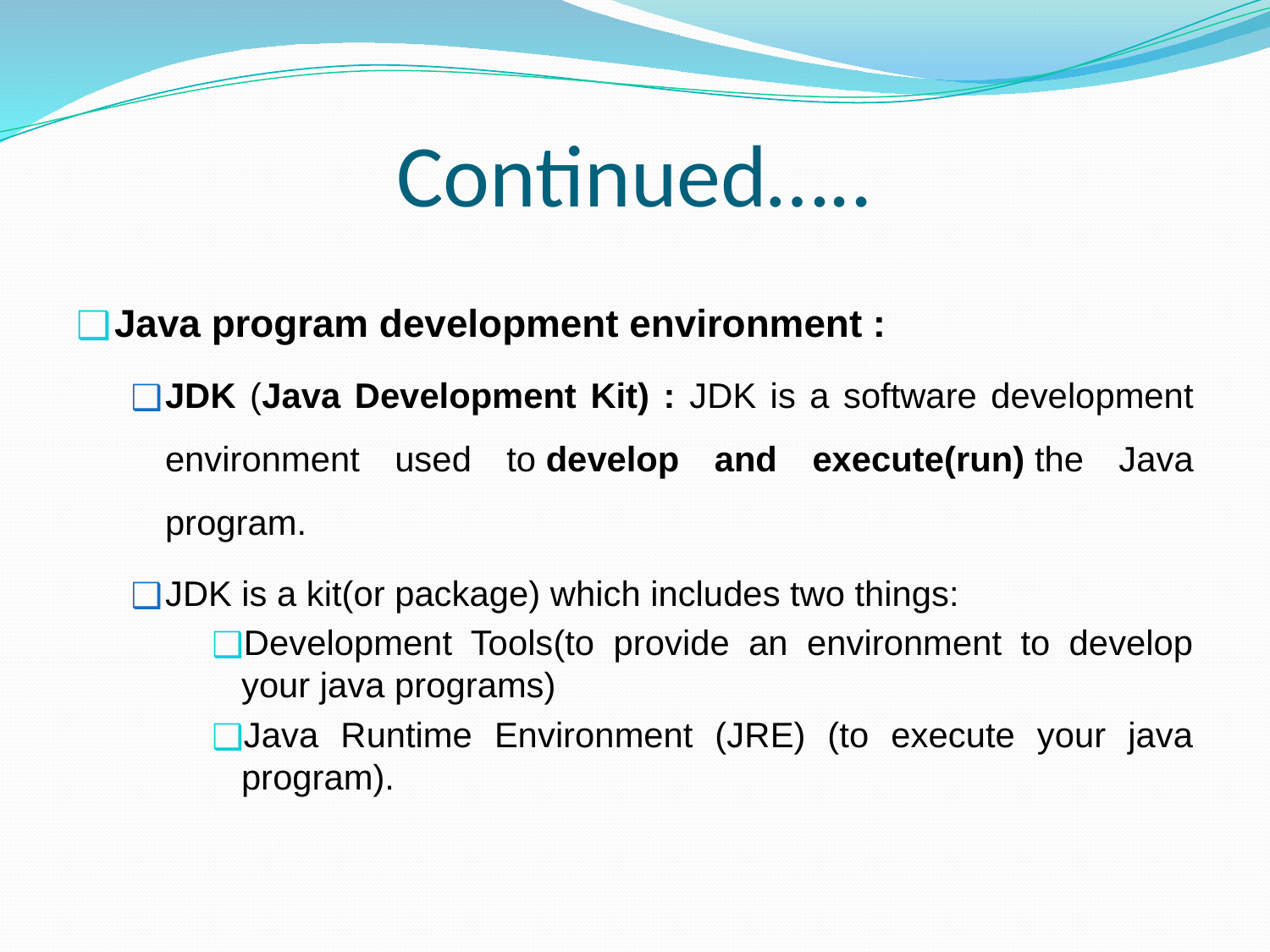

# Continued…..
Java program development environment :
JDK (Java Development Kit) : JDK is a software development environment used to develop and execute(run) the Java program.
JDK is a kit(or package) which includes two things:
Development Tools(to provide an environment to develop your java programs)
Java Runtime Environment (JRE) (to execute your java program).